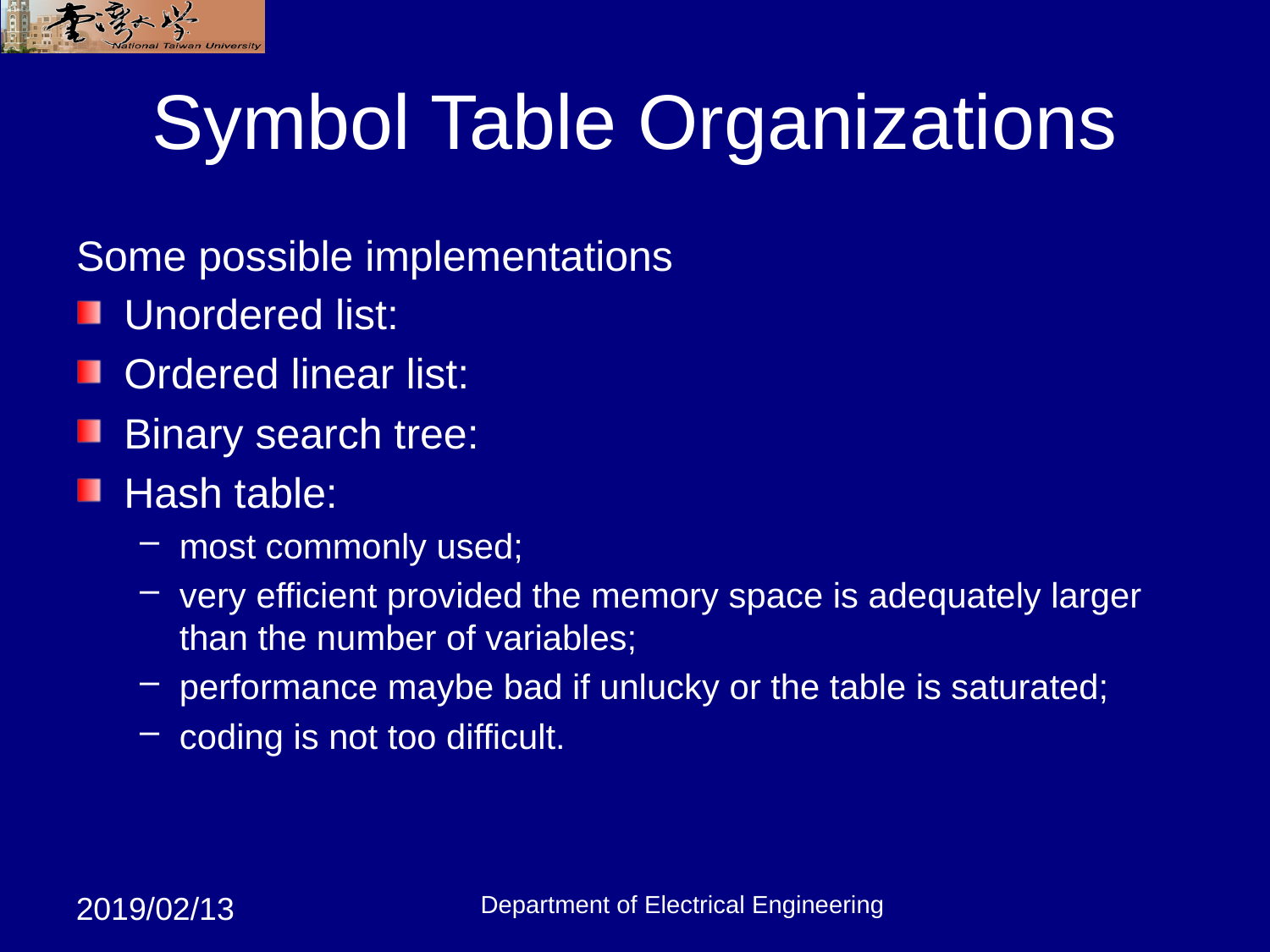

# Symbol Table Organizations
Some possible implementations
Unordered list:
Ordered linear list:
Binary search tree:
Hash table:
most commonly used;
very efficient provided the memory space is adequately larger than the number of variables;
performance maybe bad if unlucky or the table is saturated;
coding is not too difficult.

Department of Electrical Engineering